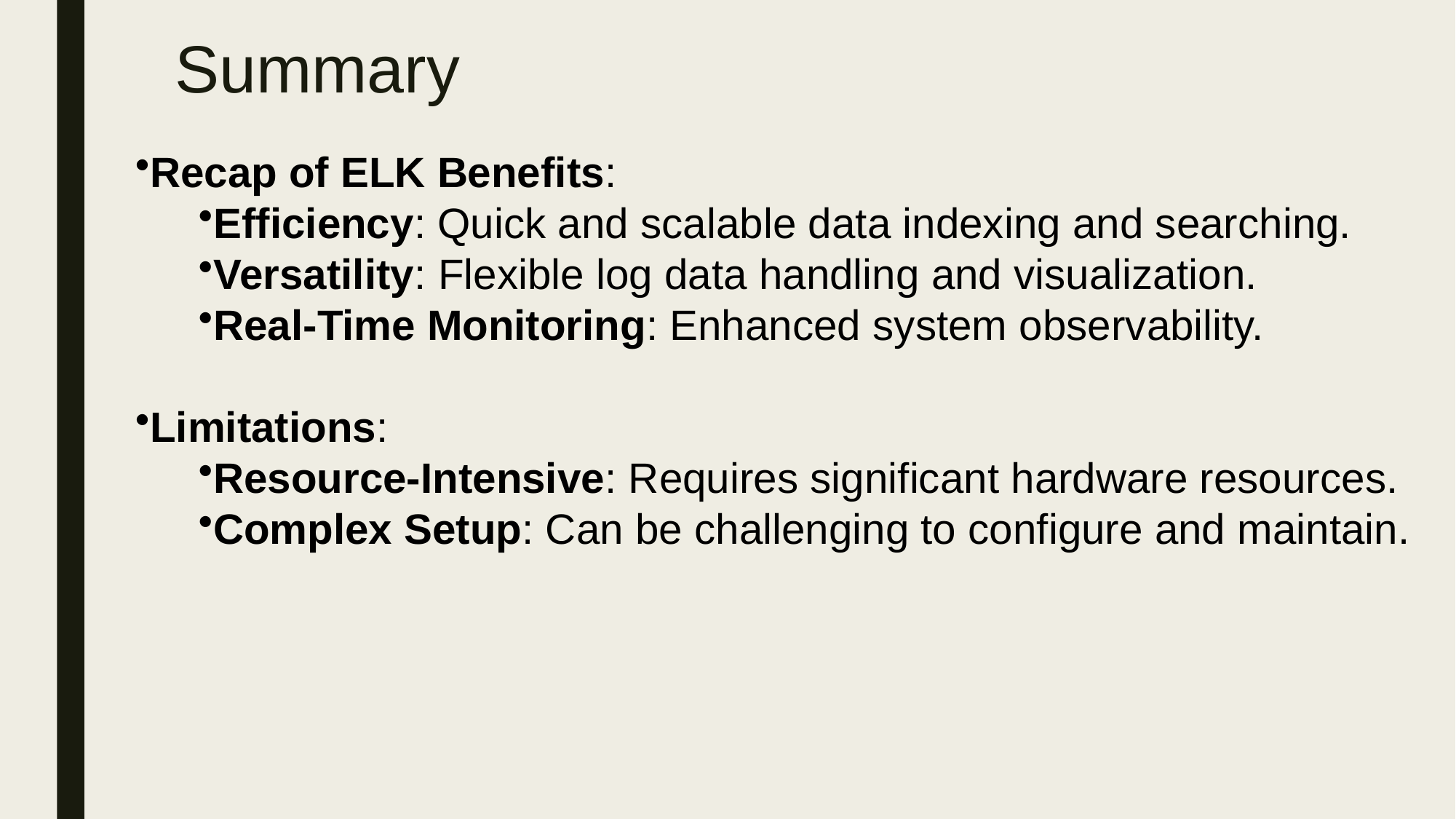

# Summary
Recap of ELK Benefits:
Efficiency: Quick and scalable data indexing and searching.
Versatility: Flexible log data handling and visualization.
Real-Time Monitoring: Enhanced system observability.

Limitations:
Resource-Intensive: Requires significant hardware resources.
Complex Setup: Can be challenging to configure and maintain.